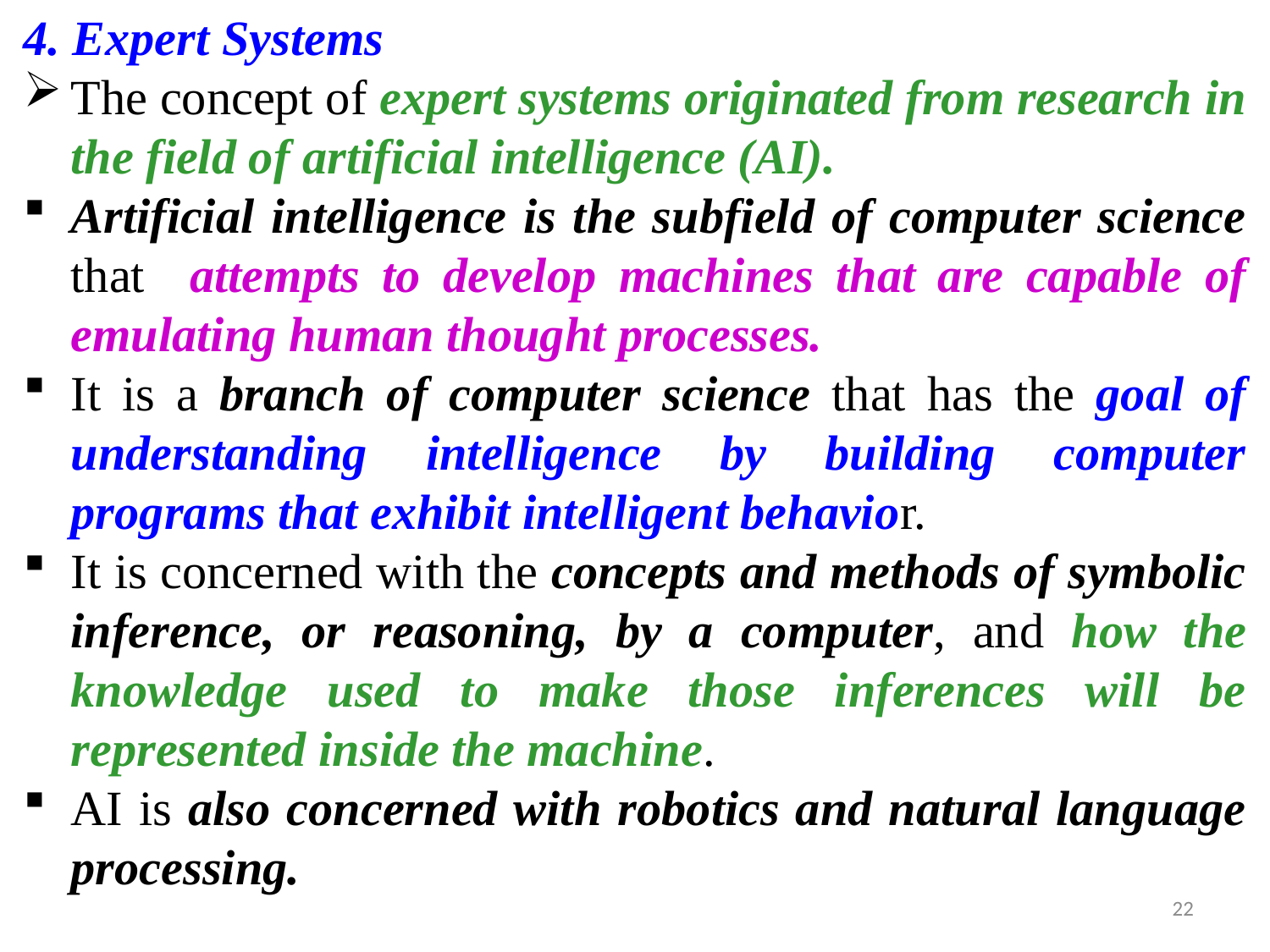

4. Expert Systems
The concept of expert systems originated from research in the field of artificial intelligence (AI).
Artificial intelligence is the subfield of computer science that  attempts to develop machines that are capable of emulating human thought processes.
It is a branch of computer science that has the goal of understanding intelligence by building computer programs that exhibit intelligent behavior.
It is concerned with the concepts and methods of symbolic inference, or reasoning, by a computer, and how the knowledge used to make those inferences will be represented inside the machine.
AI is also concerned with robotics and natural language processing.
22